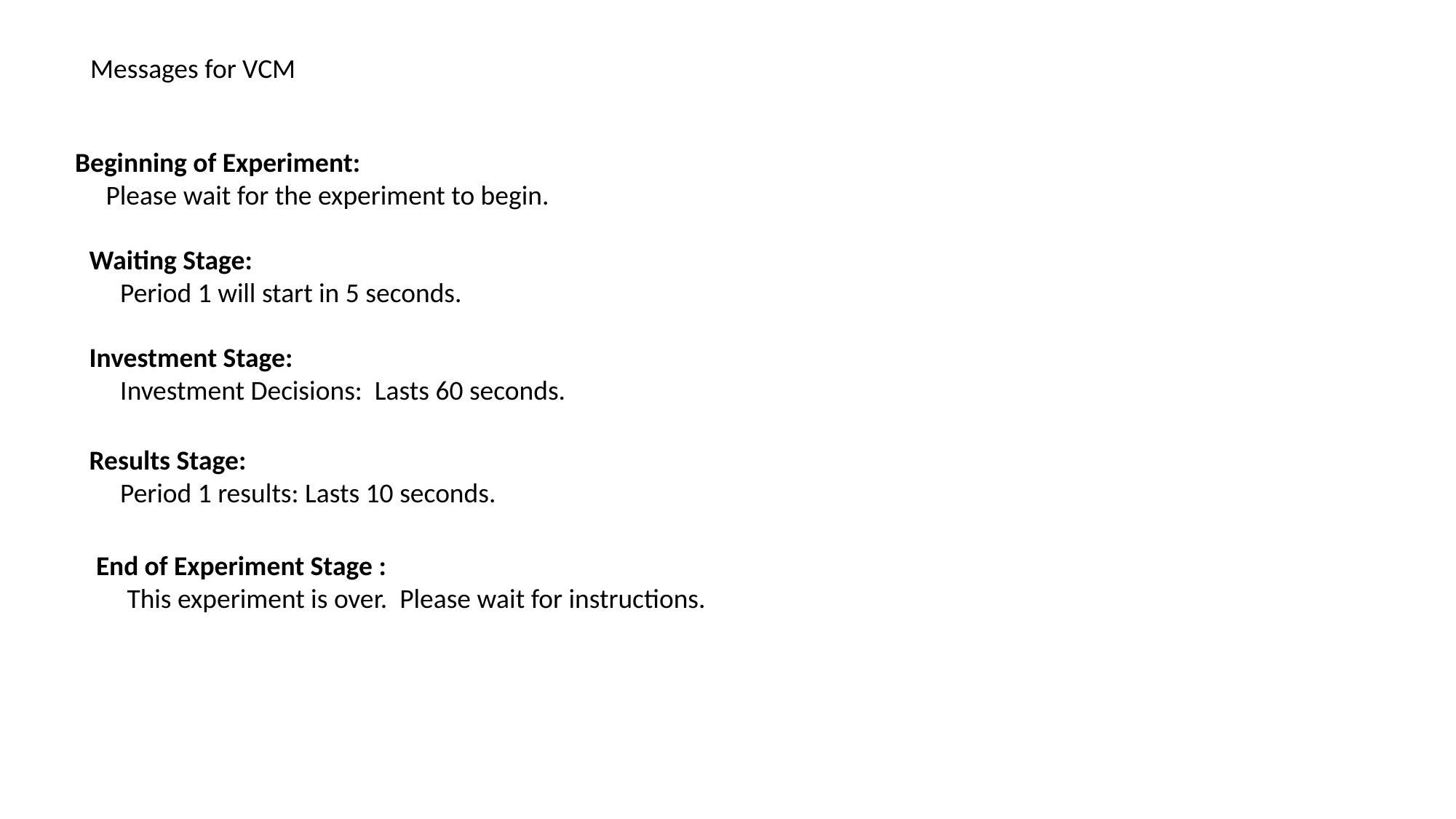

Messages for VCM
Beginning of Experiment:
     Please wait for the experiment to begin.
Waiting Stage:
     Period 1 will start in 5 seconds.
Investment Stage:
     Investment Decisions:  Lasts 60 seconds.
Results Stage:
     Period 1 results: Lasts 10 seconds.
End of Experiment Stage :
     This experiment is over.  Please wait for instructions.